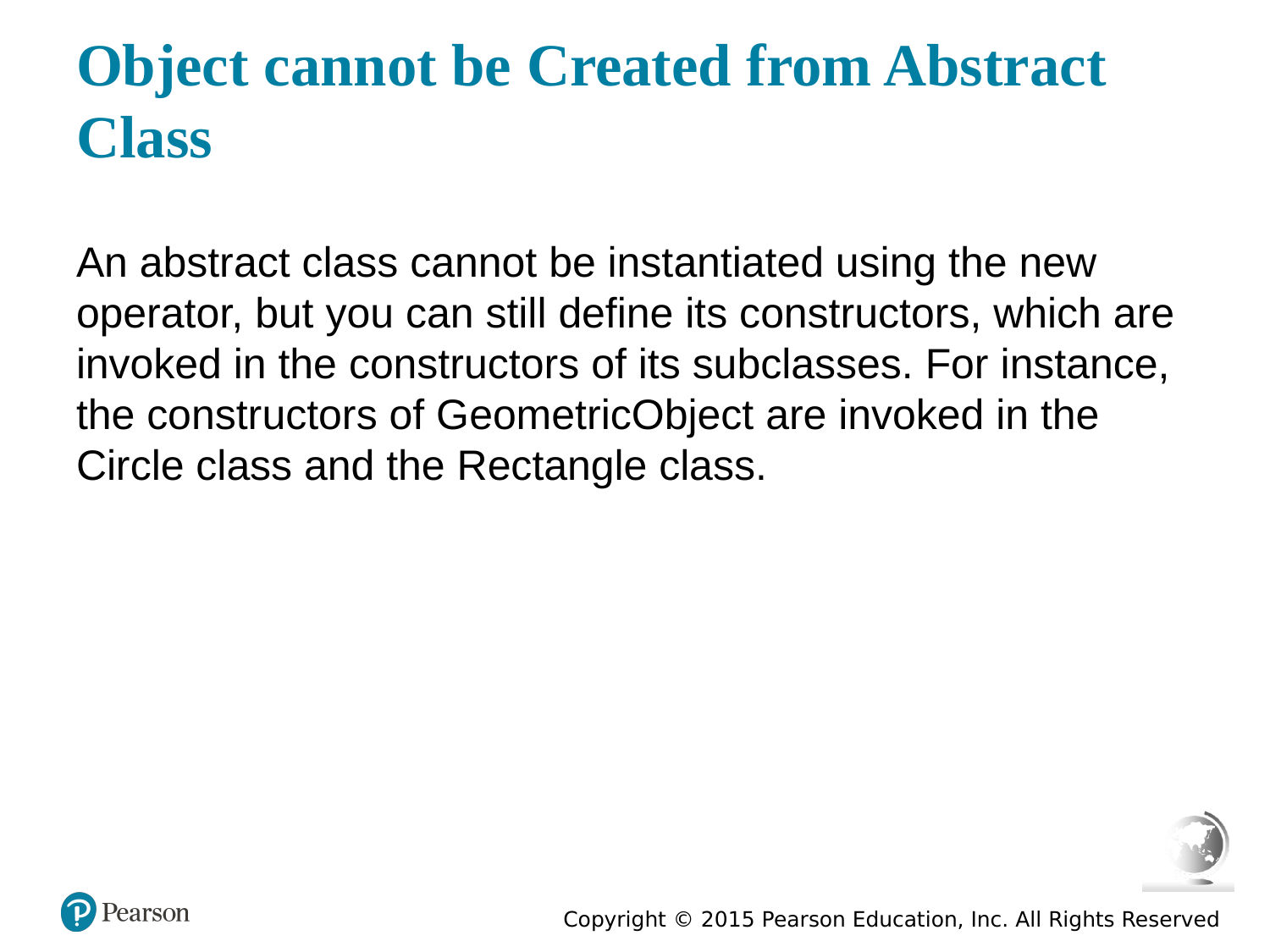

# Object cannot be Created from Abstract Class
An abstract class cannot be instantiated using the new operator, but you can still define its constructors, which are invoked in the constructors of its subclasses. For instance, the constructors of GeometricObject are invoked in the Circle class and the Rectangle class.